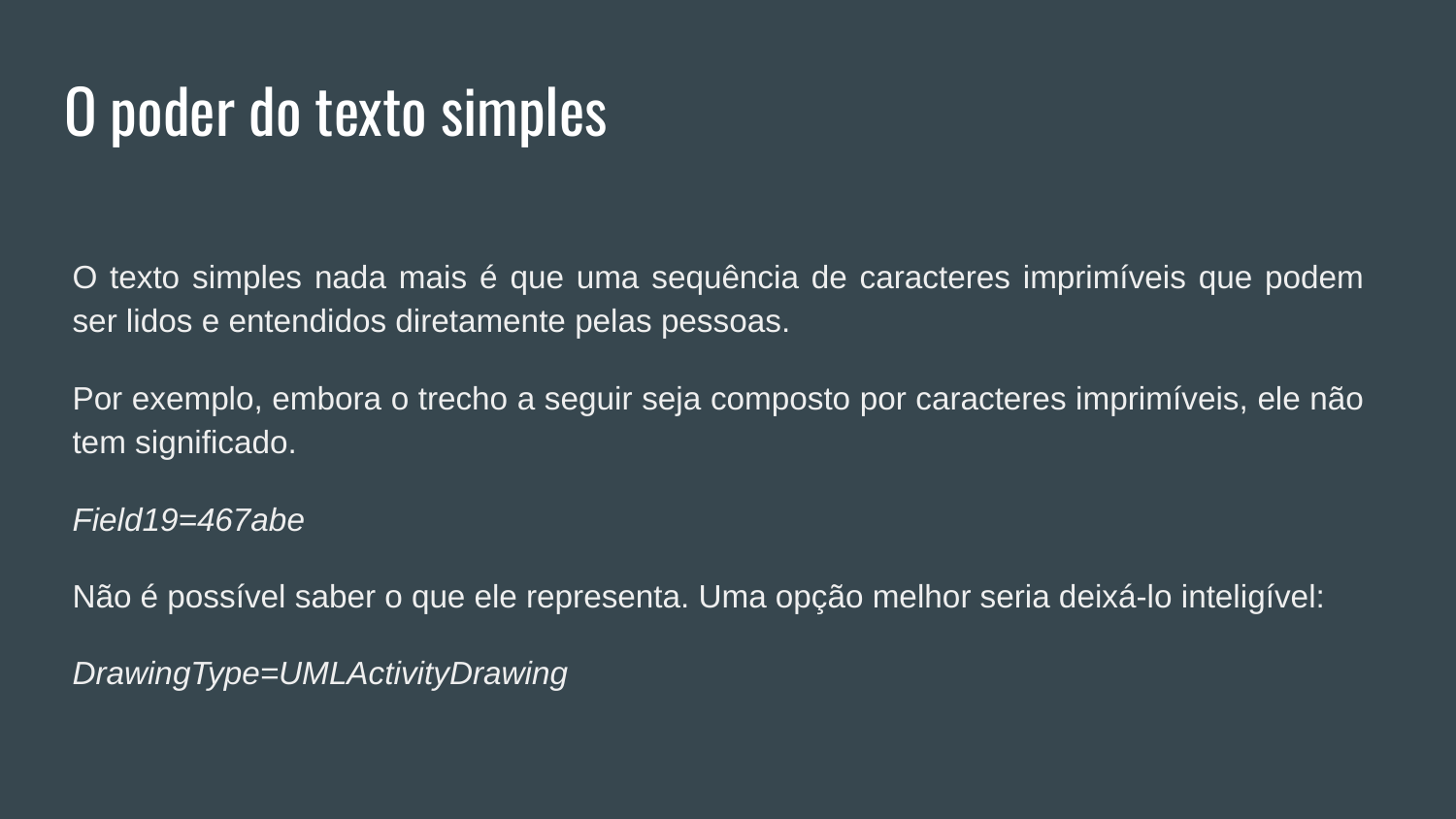

# O poder do texto simples

O texto simples nada mais é que uma sequência de caracteres imprimíveis que podem ser lidos e entendidos diretamente pelas pessoas.
Por exemplo, embora o trecho a seguir seja composto por caracteres imprimíveis, ele não tem significado.
Field19=467abe
Não é possível saber o que ele representa. Uma opção melhor seria deixá-lo inteligível:
DrawingType=UMLActivityDrawing